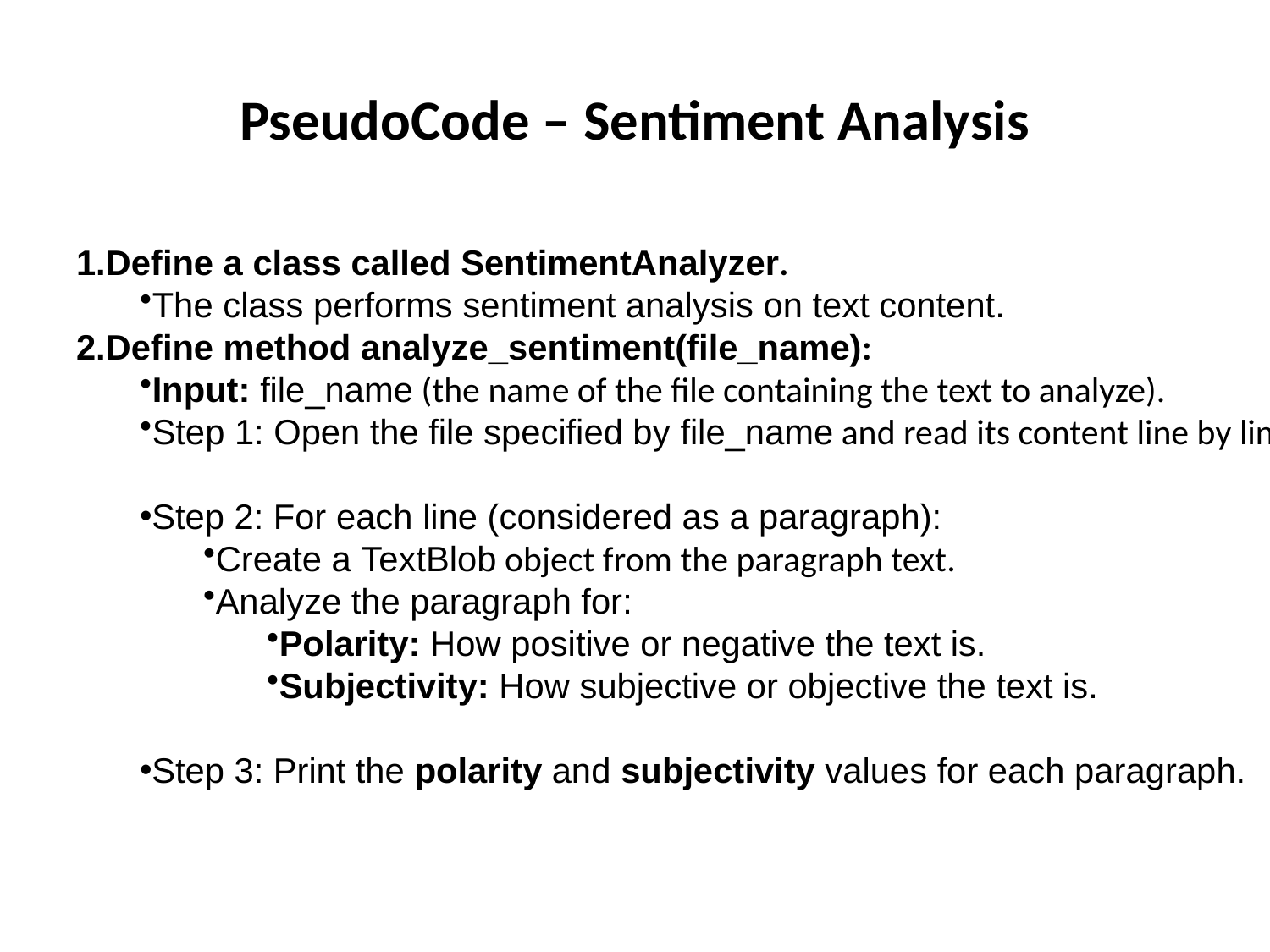

# PseudoCode – Sentiment Analysis
Define a class called SentimentAnalyzer.
The class performs sentiment analysis on text content.
Define method analyze_sentiment(file_name):
Input: file_name (the name of the file containing the text to analyze).
Step 1: Open the file specified by file_name and read its content line by line.

Step 2: For each line (considered as a paragraph):
Create a TextBlob object from the paragraph text.
Analyze the paragraph for:
Polarity: How positive or negative the text is.
Subjectivity: How subjective or objective the text is.

Step 3: Print the polarity and subjectivity values for each paragraph.